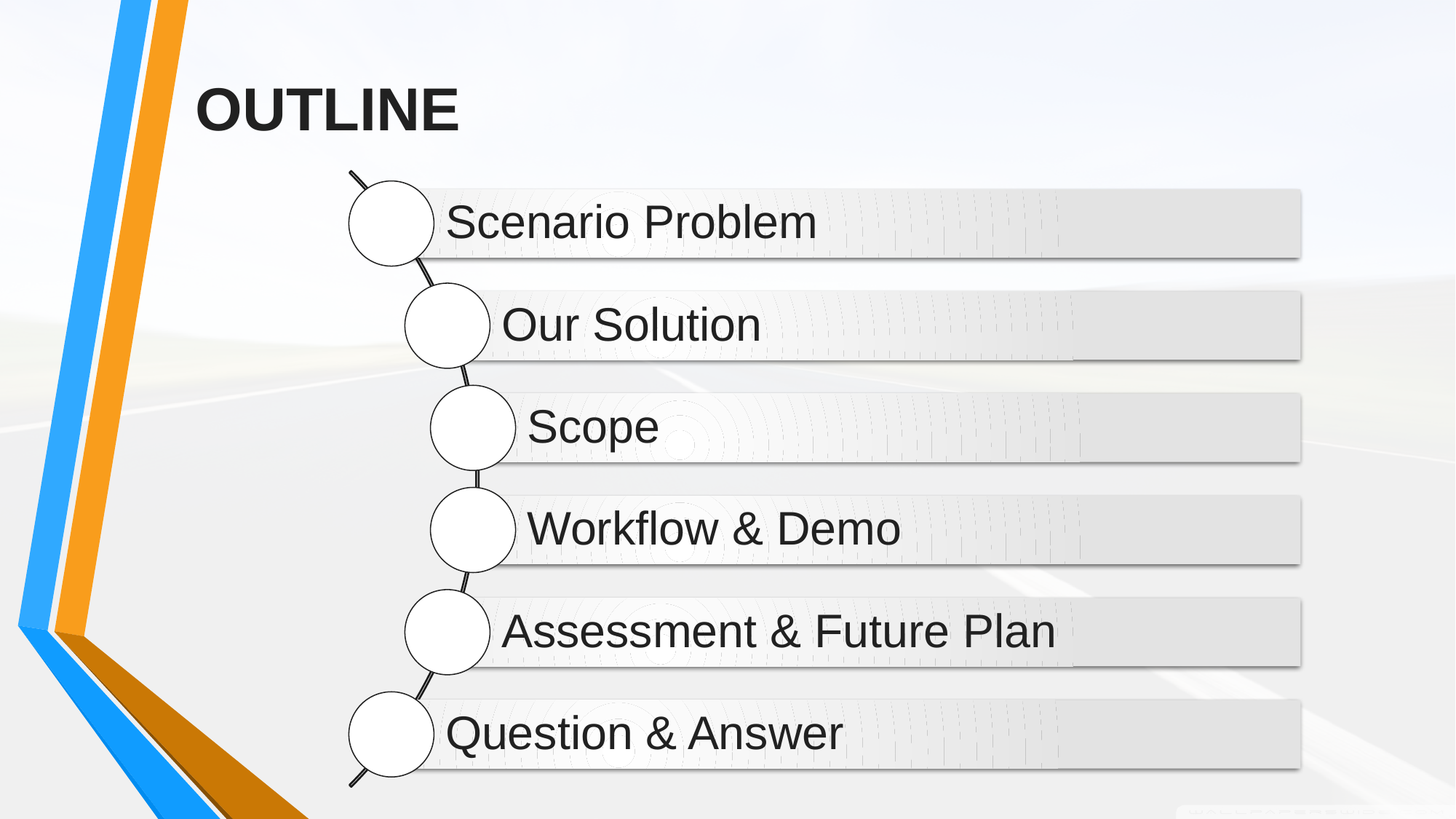

# OUTLINE
Scenario Problem
Our Solution
Scope
Workflow & Demo
Assessment & Future Plan
Question & Answer